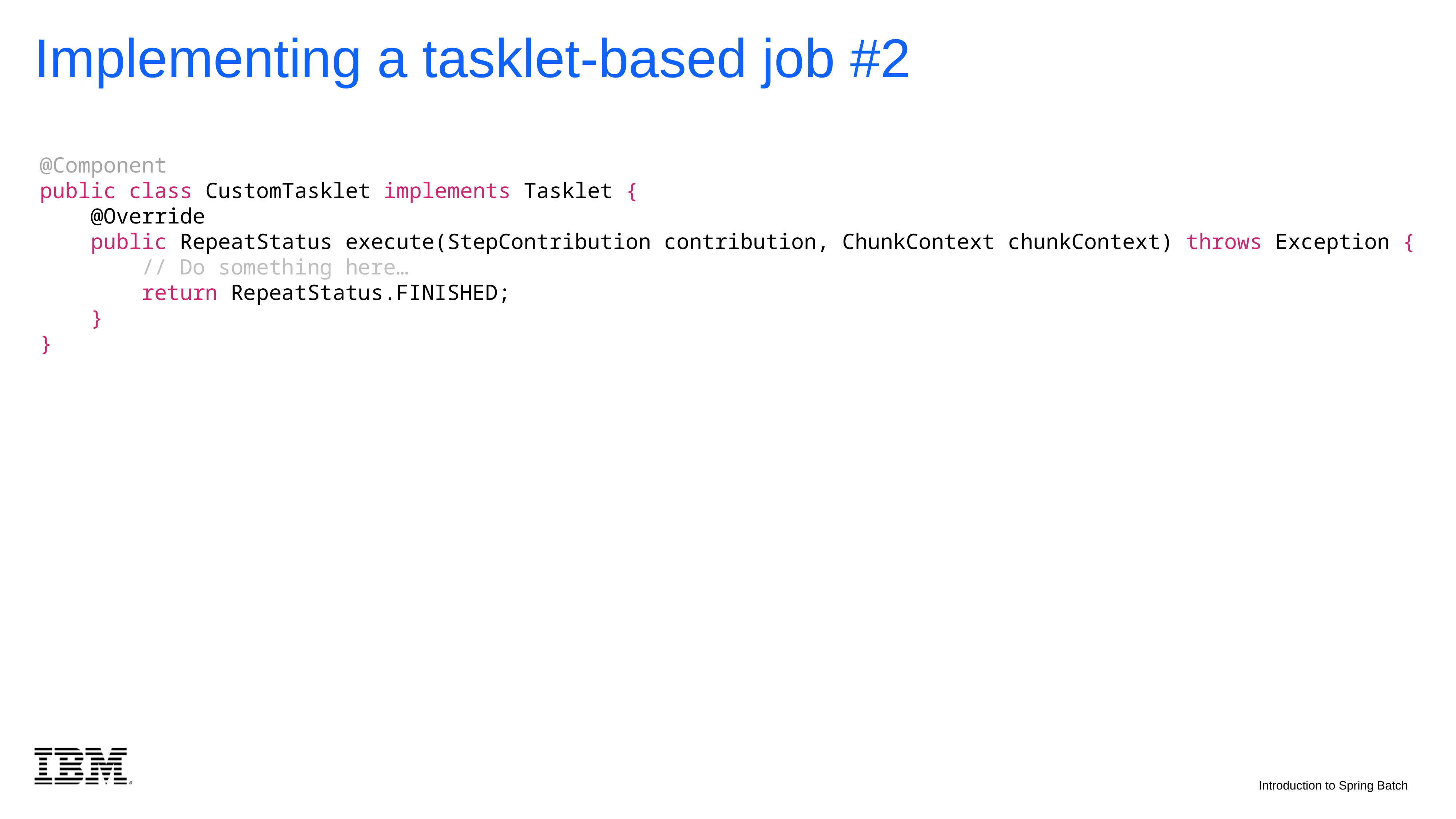

# Implementing a tasklet-based job #2
@Component
public class CustomTasklet implements Tasklet {
    @Override
    public RepeatStatus execute(StepContribution contribution, ChunkContext chunkContext) throws Exception {
        // Do something here…
        return RepeatStatus.FINISHED;
    }
}
Introduction to Spring Batch